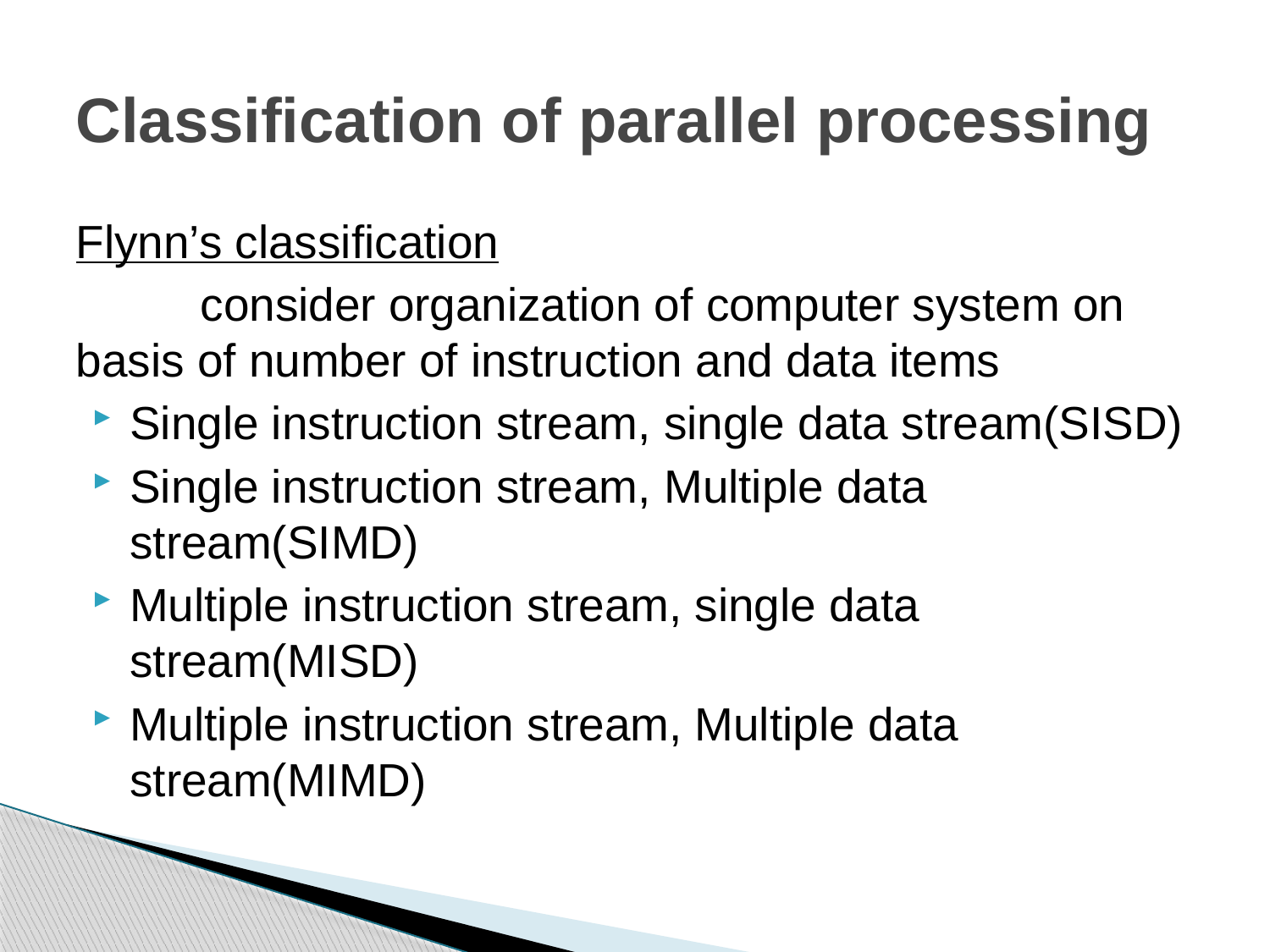

# Classification of parallel processing
Flynn’s classification
	consider organization of computer system on basis of number of instruction and data items
Single instruction stream, single data stream(SISD)
Single instruction stream, Multiple data stream(SIMD)
Multiple instruction stream, single data stream(MISD)
Multiple instruction stream, Multiple data stream(MIMD)